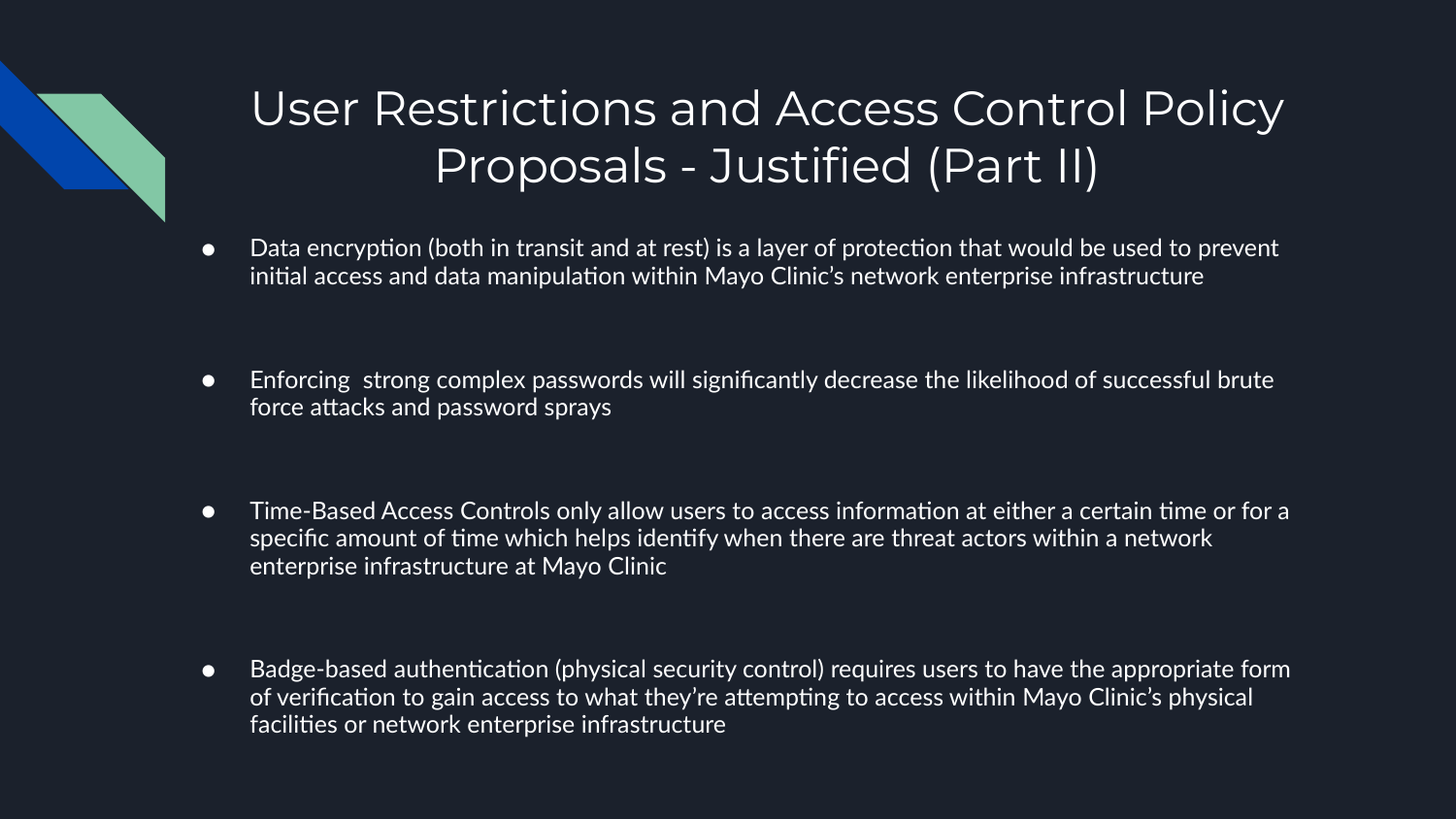

# User Restrictions and Access Control Policy Proposals - Justified (Part II)
Data encryption (both in transit and at rest) is a layer of protection that would be used to prevent initial access and data manipulation within Mayo Clinic’s network enterprise infrastructure

Enforcing  strong complex passwords will significantly decrease the likelihood of successful brute force attacks and password sprays

Time-Based Access Controls only allow users to access information at either a certain time or for a specific amount of time which helps identify when there are threat actors within a network enterprise infrastructure at Mayo Clinic

Badge-based authentication (physical security control) requires users to have the appropriate form of verification to gain access to what they’re attempting to access within Mayo Clinic’s physical facilities or network enterprise infrastructure